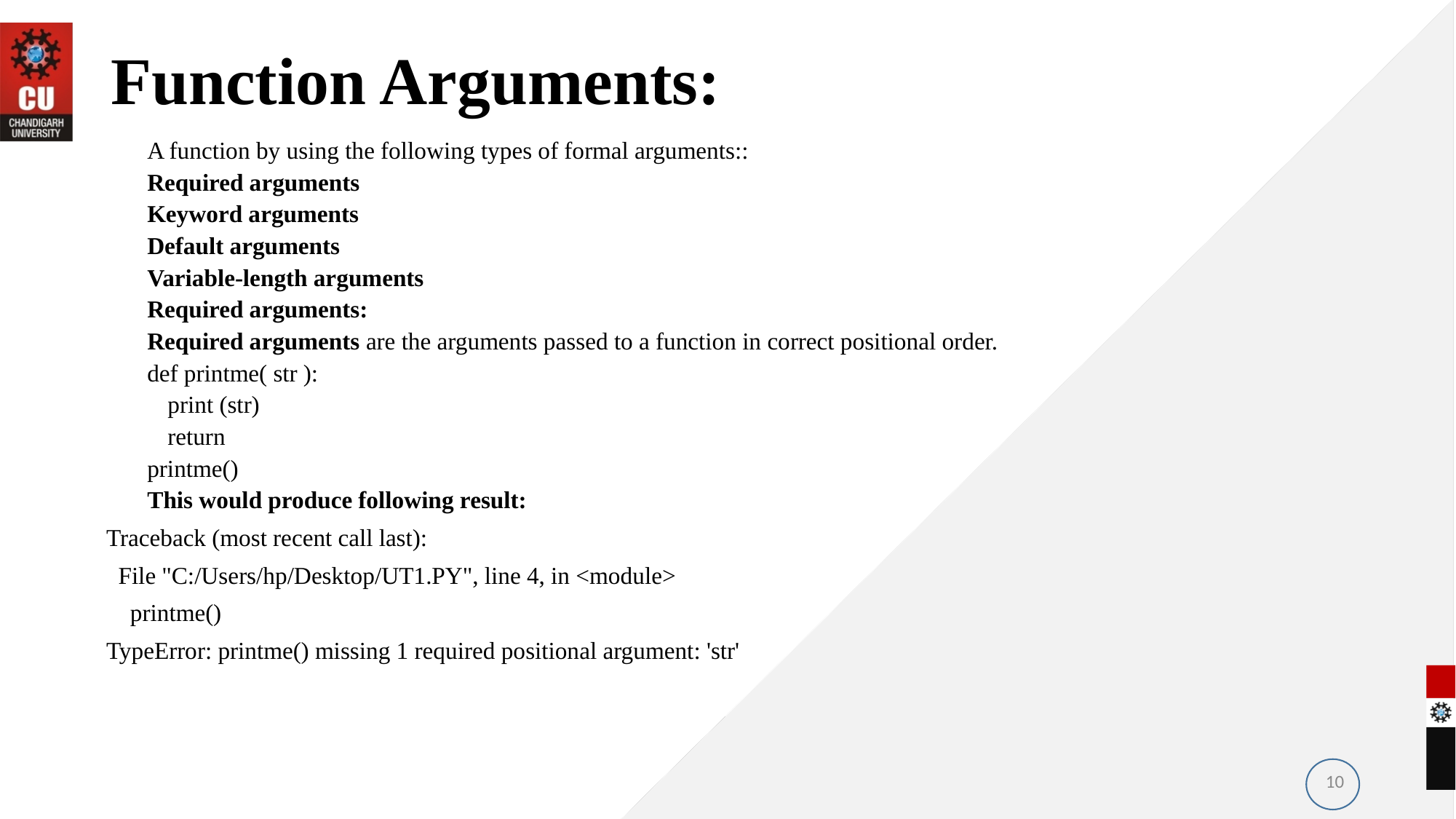

# Function Arguments:
A function by using the following types of formal arguments::
Required arguments
Keyword arguments
Default arguments
Variable-length arguments
Required arguments:
Required arguments are the arguments passed to a function in correct positional order.
def printme( str ):
	print (str)
	return
printme()
This would produce following result:
Traceback (most recent call last):
  File "C:/Users/hp/Desktop/UT1.PY", line 4, in <module>
    printme()
TypeError: printme() missing 1 required positional argument: 'str'
10